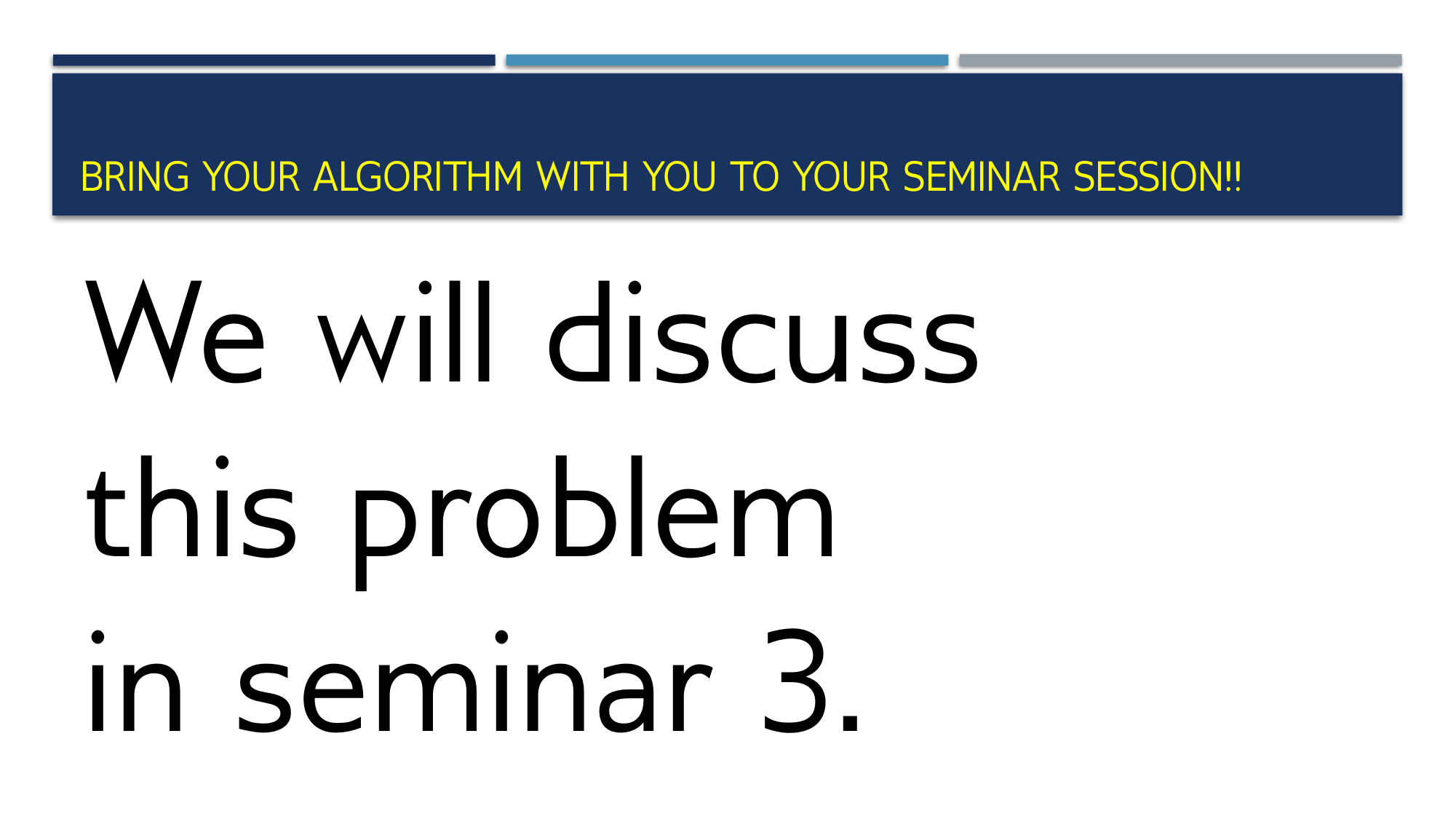

# Bring your algorithm with you to your seminar session!!
We will discuss
this problem
in seminar 3.